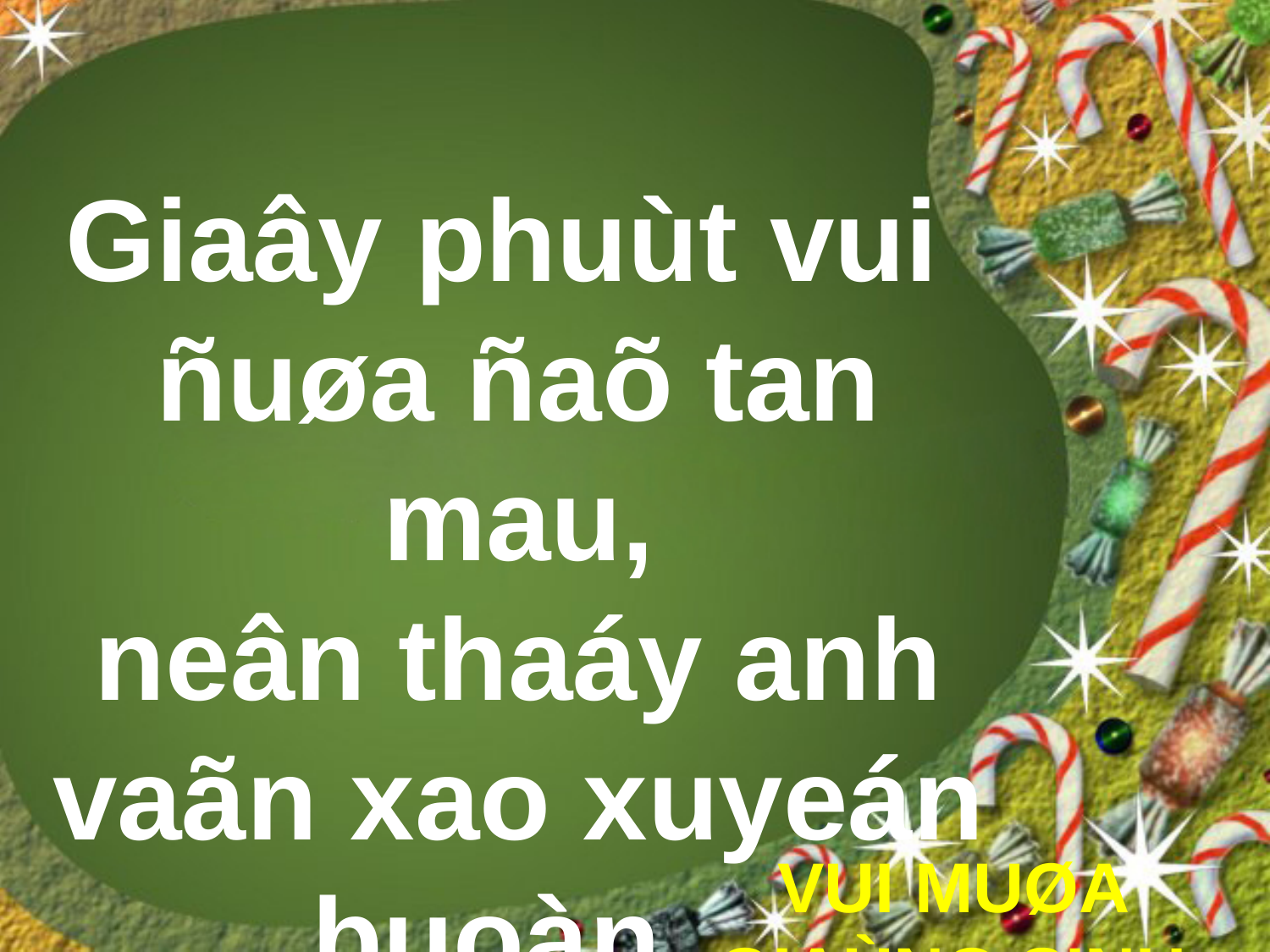

Giaây phuùt vui
ñuøa ñaõ tan mau,
neân thaáy anh vaãn xao xuyeán buoàn.
VUI MUØA GIAÙNG SINH